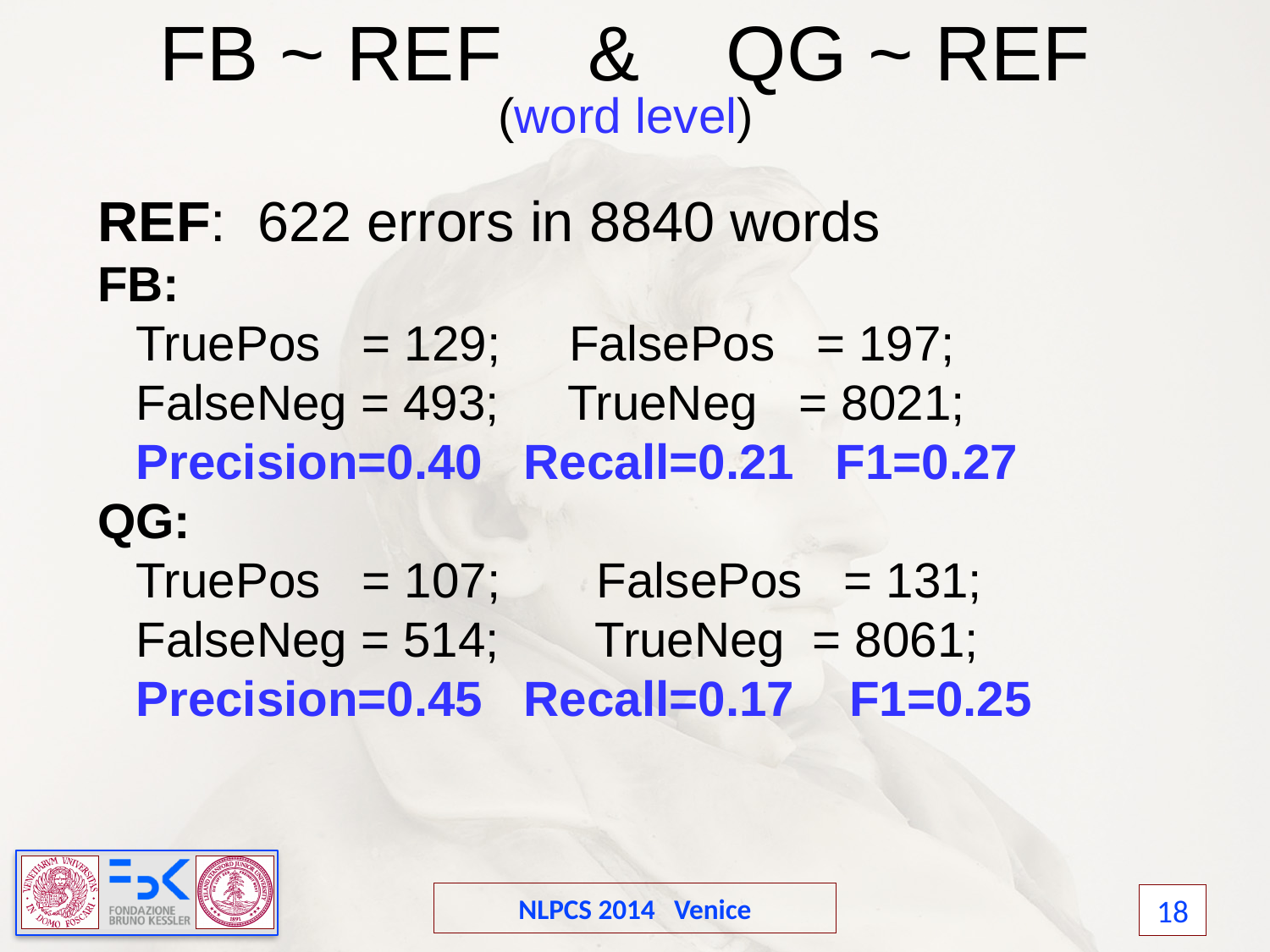

FB ~ REF    &    QG ~ REF
(word level)
REF:  622 errors in 8840 words
FB:
TruePos   = 129;     FalsePos   = 197;
FalseNeg = 493;     TrueNeg   = 8021;
Precision=0.40   Recall=0.21   F1=0.27
QG:
TruePos   = 107;       FalsePos   = 131;
FalseNeg = 514;       TrueNeg  = 8061;
Precision=0.45   Recall=0.17    F1=0.25